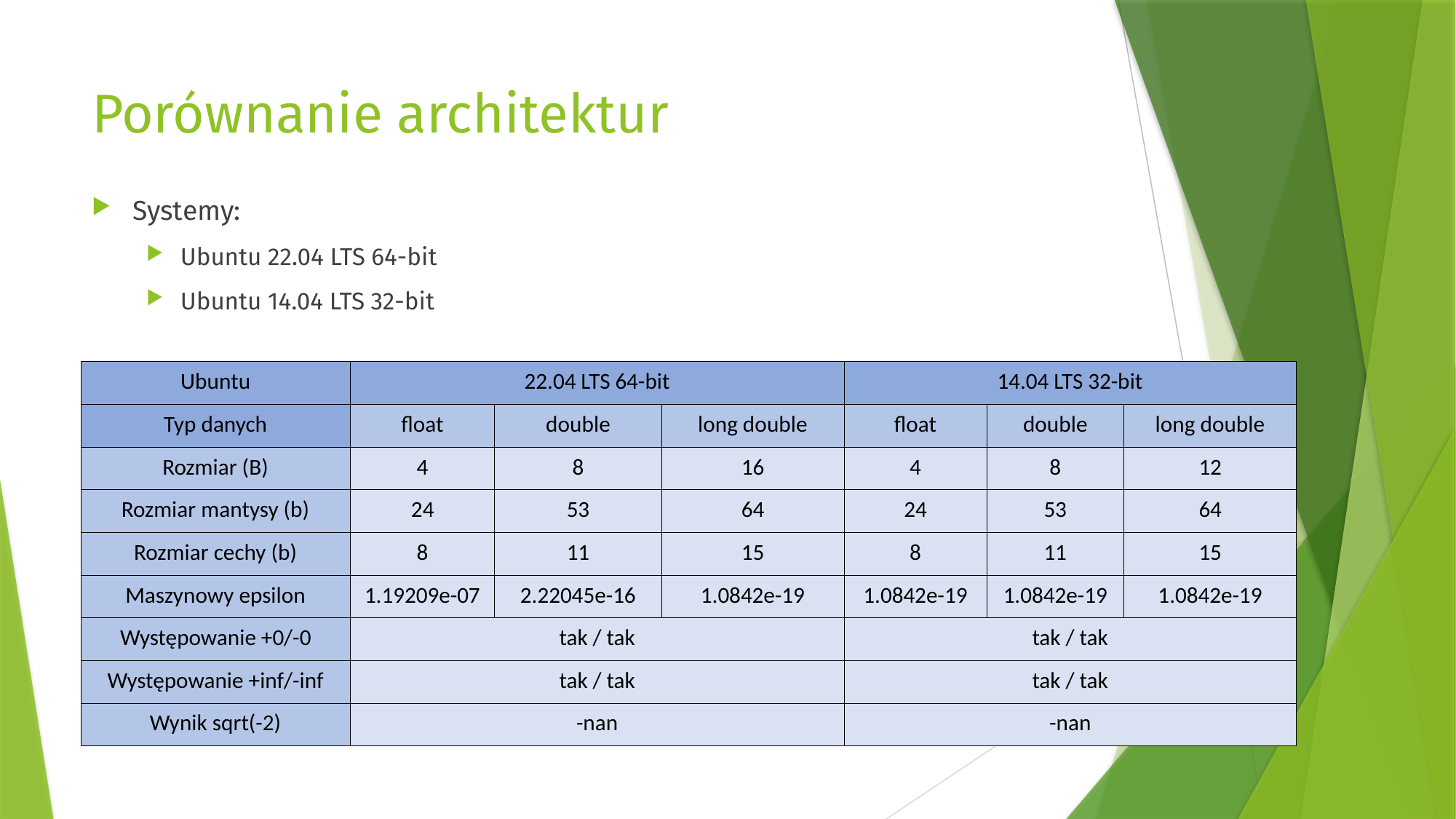

# Porównanie architektur
Systemy:
Ubuntu 22.04 LTS 64-bit
Ubuntu 14.04 LTS 32-bit
| Ubuntu | 22.04 LTS 64-bit |  |  | 14.04 LTS 32-bit |  |  |
| --- | --- | --- | --- | --- | --- | --- |
| Typ danych | float | double | long double | float | double | long double |
| Rozmiar (B) | 4 | 8 | 16 | 4 | 8 | 12 |
| Rozmiar mantysy (b) | 24 | 53 | 64 | 24 | 53 | 64 |
| Rozmiar cechy (b) | 8 | 11 | 15 | 8 | 11 | 15 |
| Maszynowy epsilon | 1.19209e-07 | 2.22045e-16 | 1.0842e-19 | 1.0842e-19 | 1.0842e-19 | 1.0842e-19 |
| Występowanie +0/-0 | tak / tak |  |  | tak / tak |  |  |
| Występowanie +inf/-inf | tak / tak |  |  | tak / tak |  |  |
| Wynik sqrt(-2) | -nan |  |  | -nan |  |  |